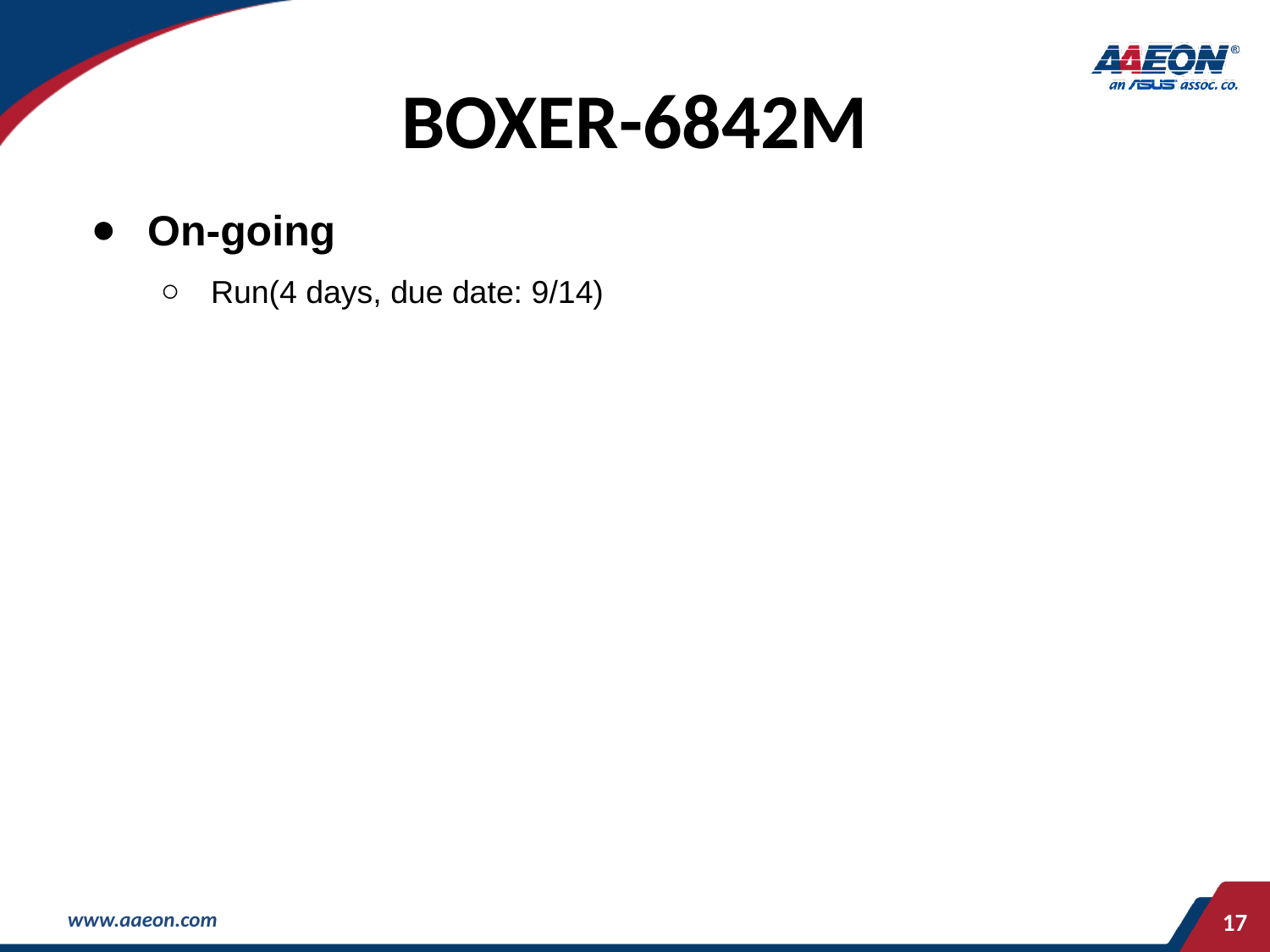

# BOXER-6842M
On-going
Run(4 days, due date: 9/14)
17